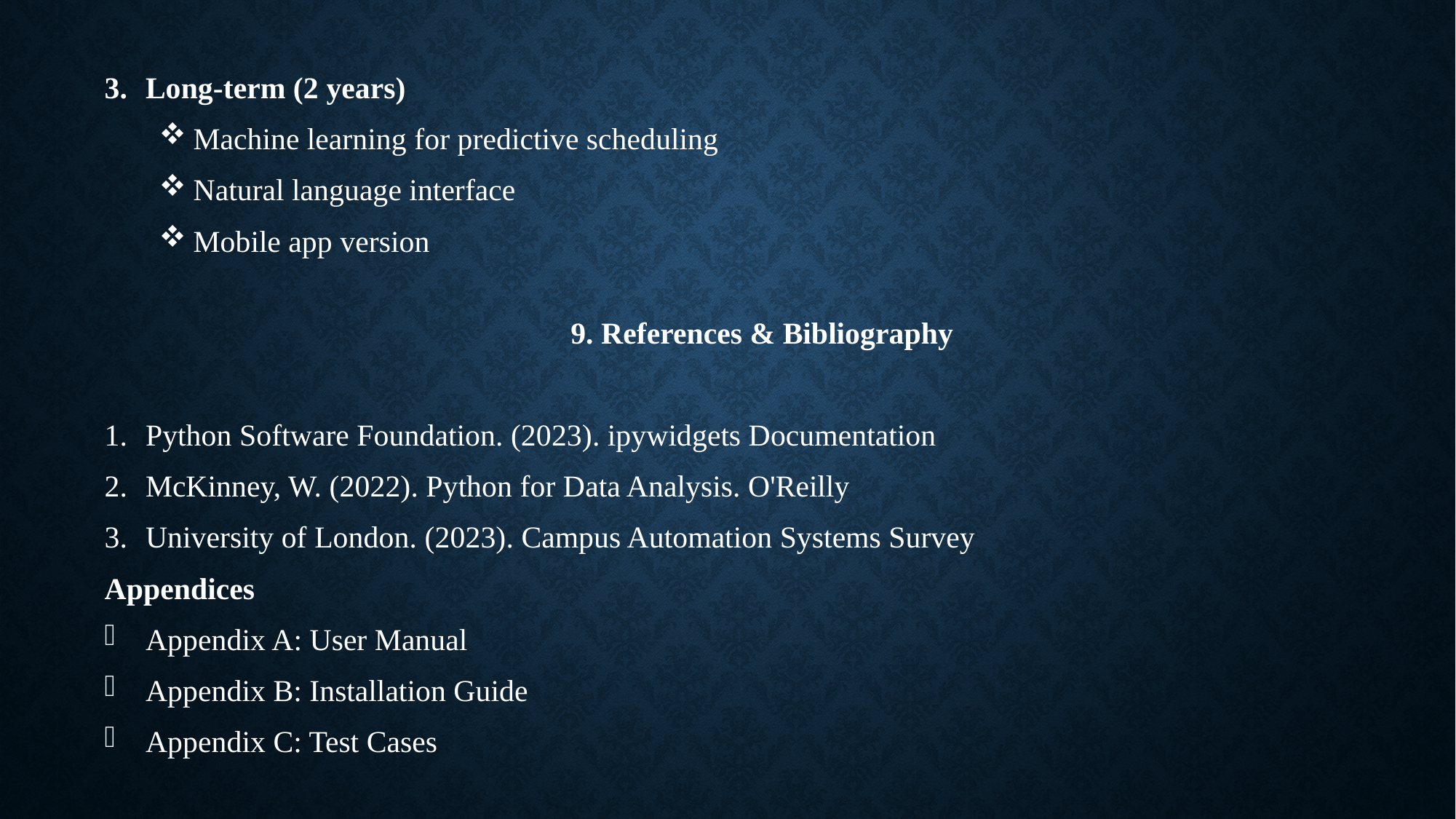

Long-term (2 years)
Machine learning for predictive scheduling
Natural language interface
Mobile app version
9. References & Bibliography

Python Software Foundation. (2023). ipywidgets Documentation
McKinney, W. (2022). Python for Data Analysis. O'Reilly
University of London. (2023). Campus Automation Systems Survey
Appendices
Appendix A: User Manual
Appendix B: Installation Guide
Appendix C: Test Cases